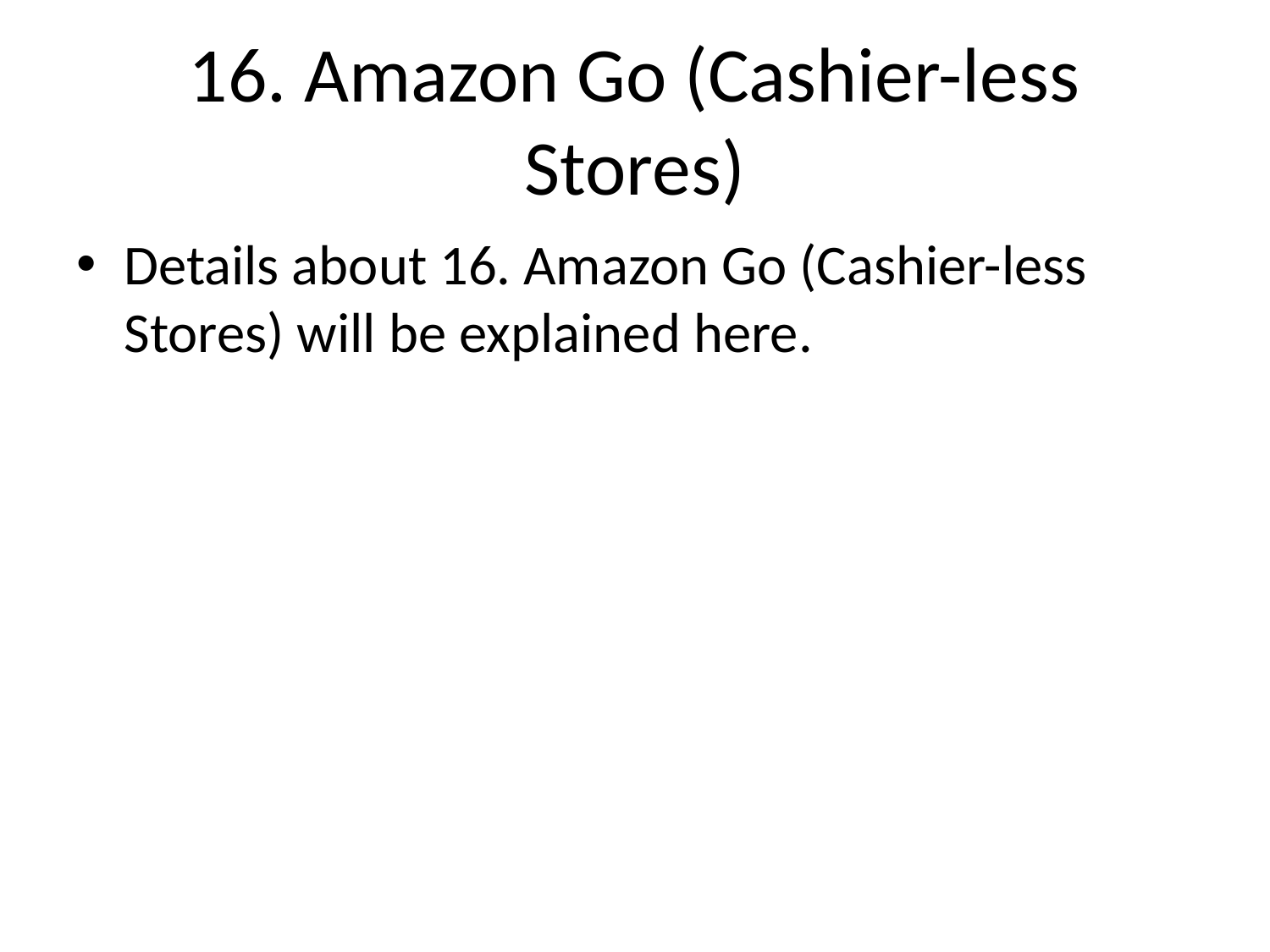

# 16. Amazon Go (Cashier-less Stores)
Details about 16. Amazon Go (Cashier-less Stores) will be explained here.